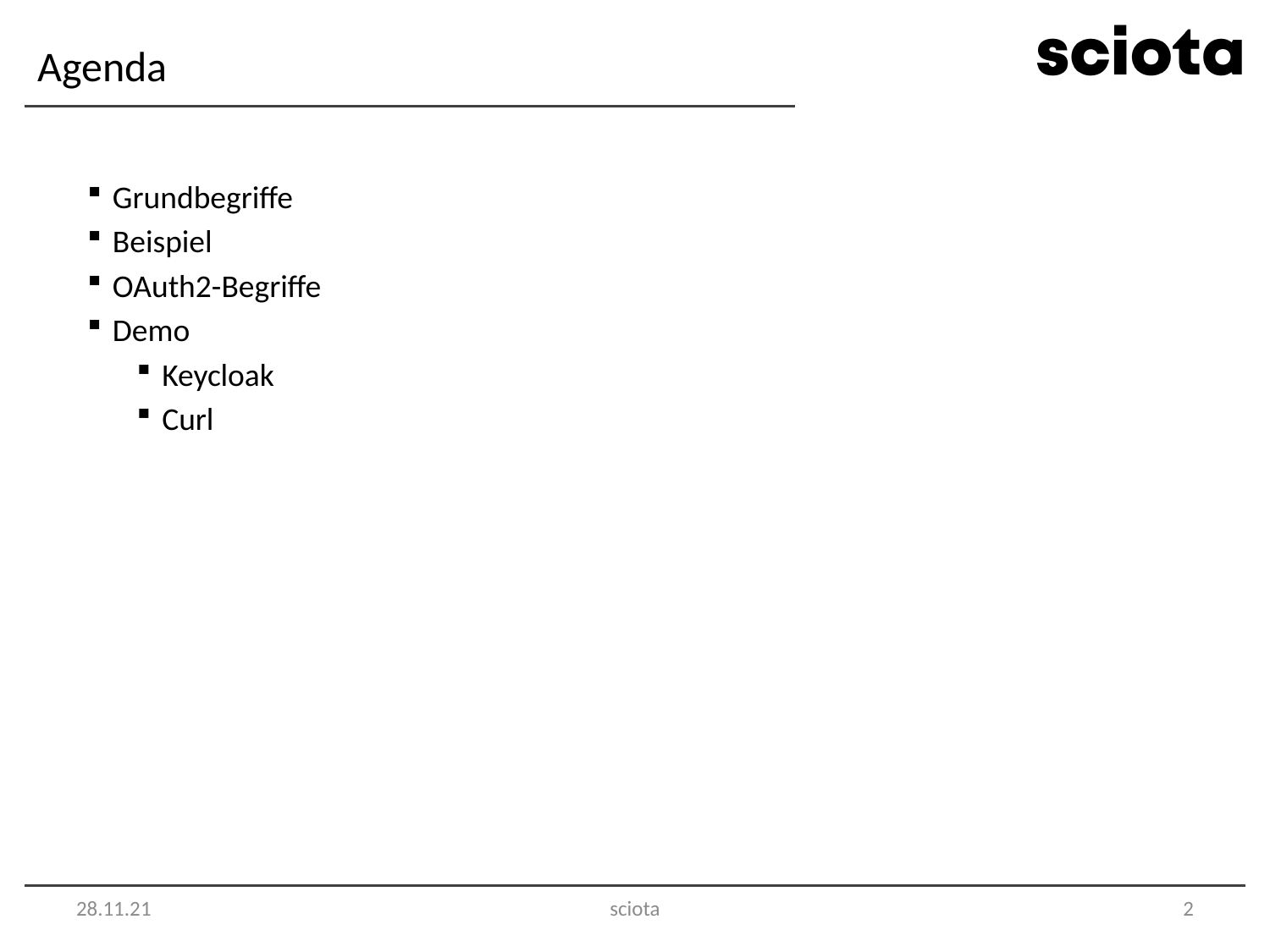

# Agenda

Grundbegriffe
Beispiel
OAuth2-Begriffe
Demo
Keycloak
Curl

28.11.21
sciota
2